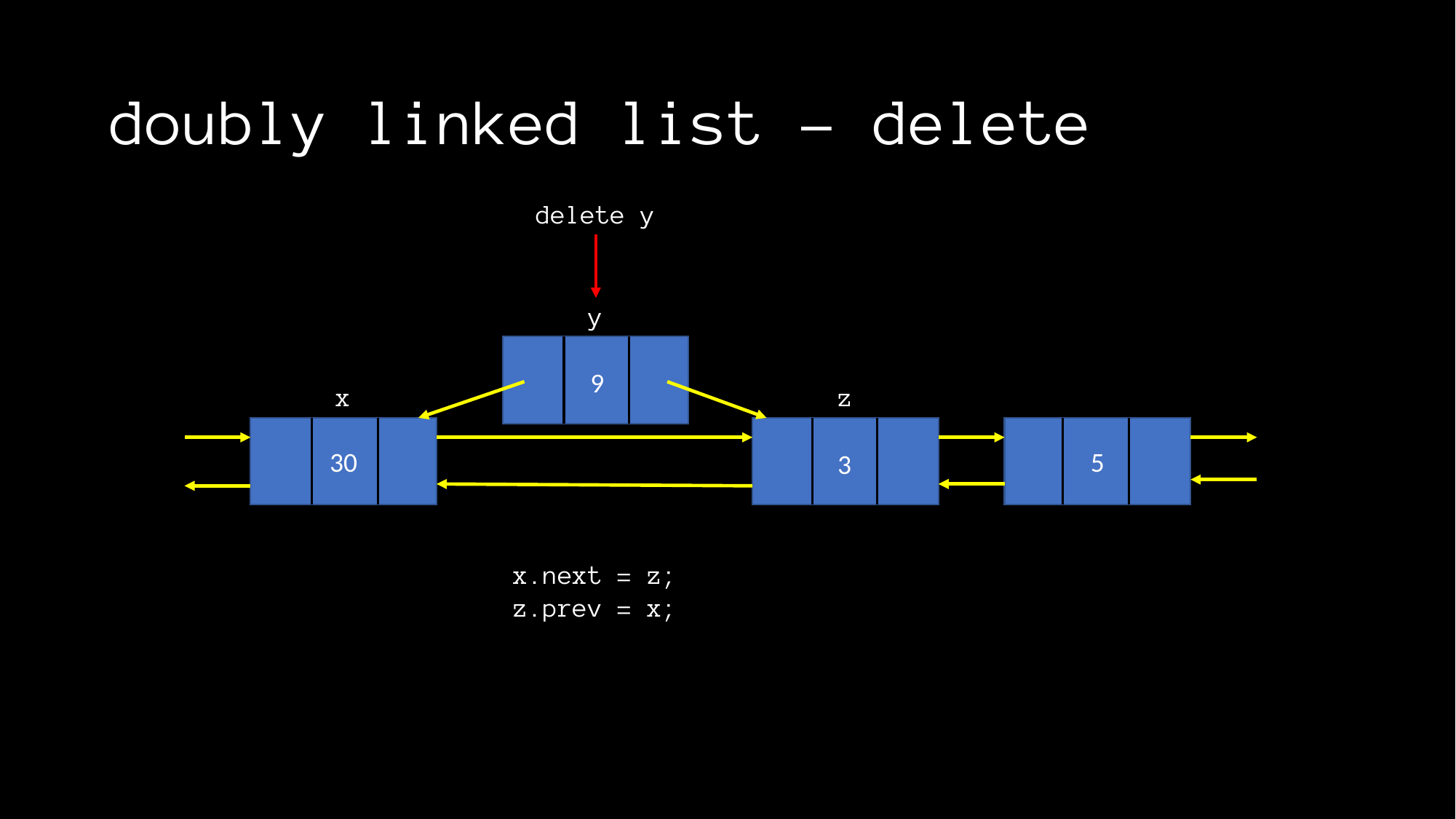

# doubly linked list - delete
delete y
y

9
x
z
30

5
3
x.next = z;
z.prev = x;